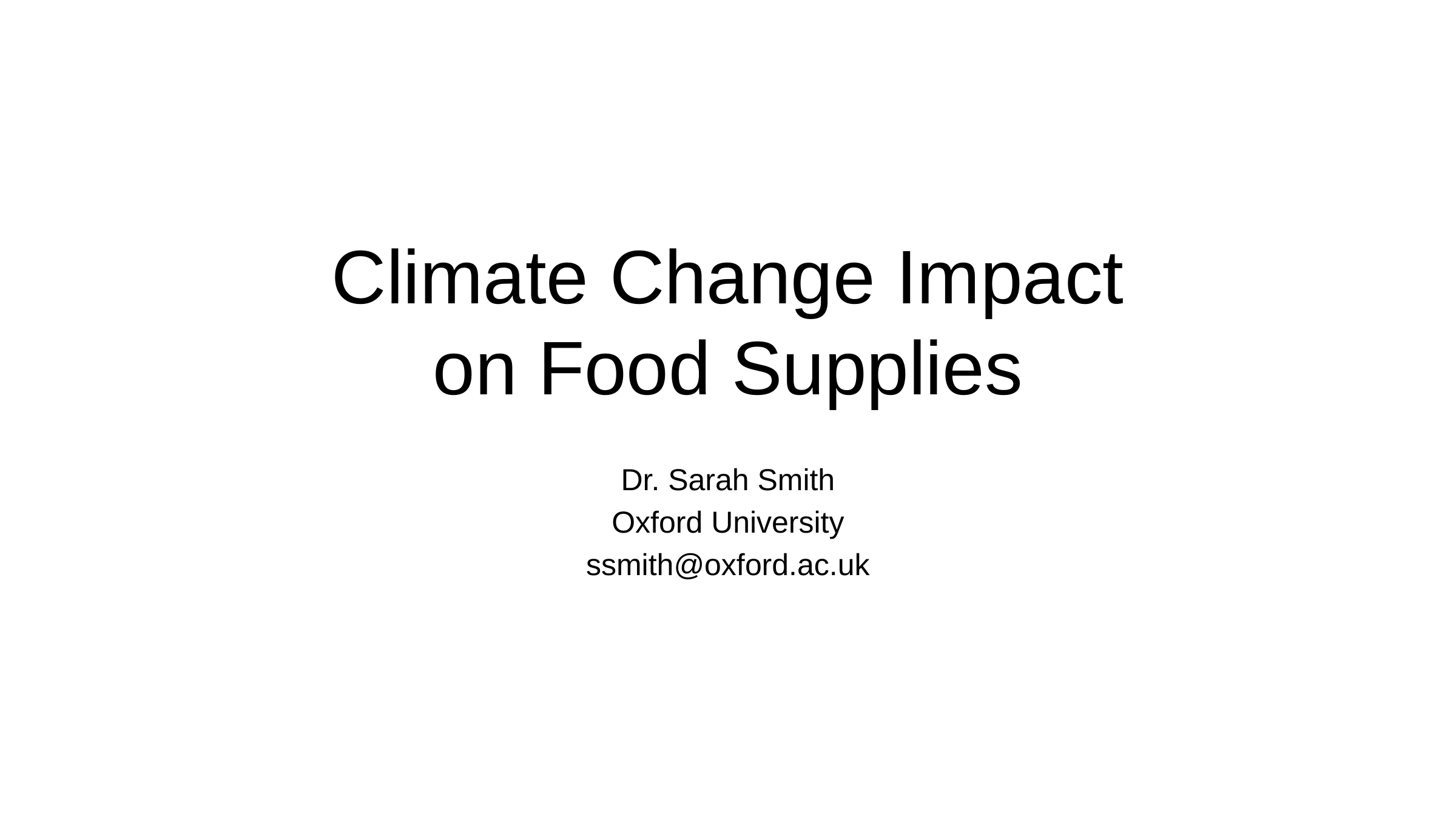

# Climate Change Impact on Food Supplies
Dr. Sarah Smith
Oxford University
ssmith@oxford.ac.uk